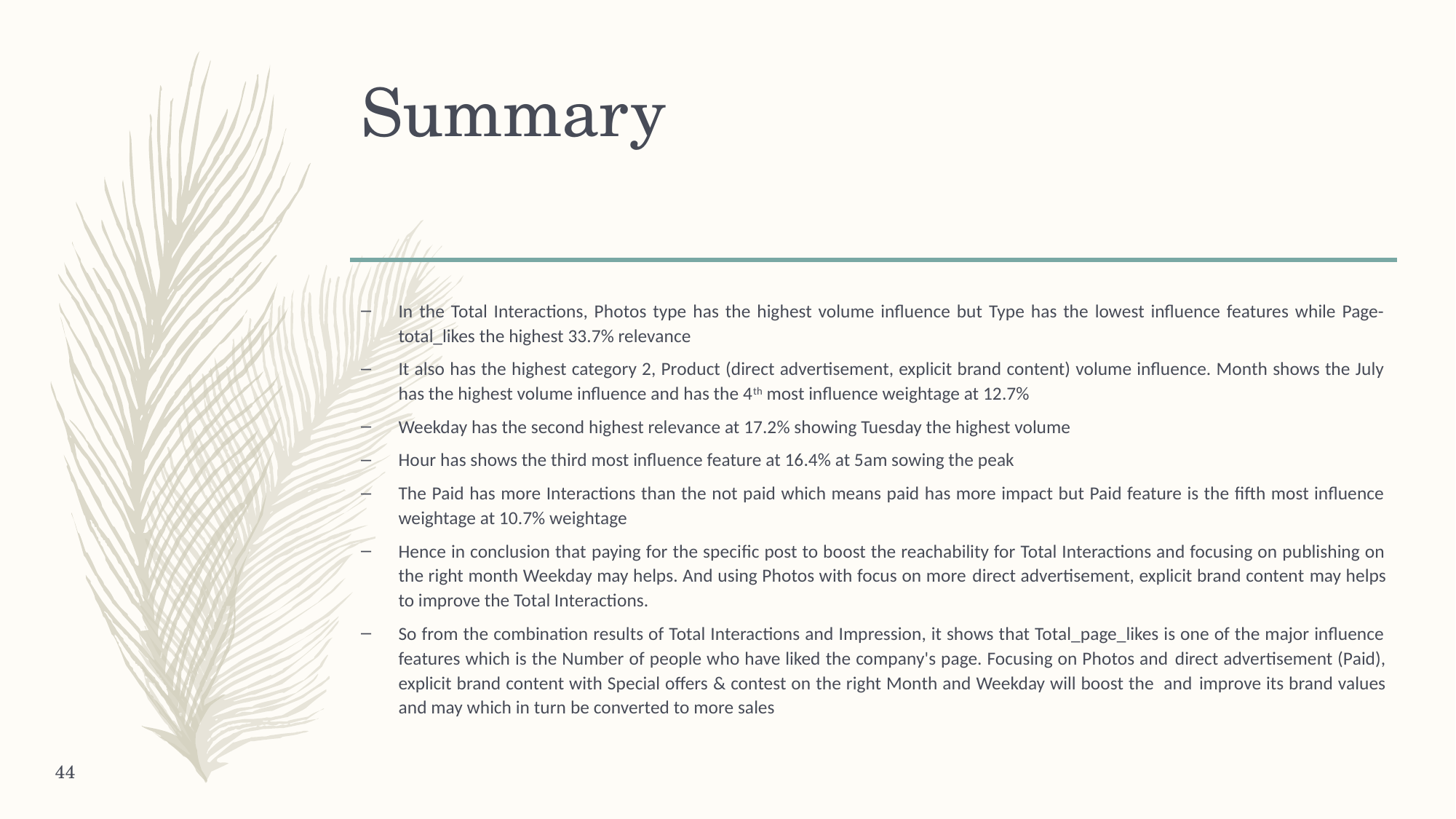

# Summary
In the Total Interactions, Photos type has the highest volume influence but Type has the lowest influence features while Page-total_likes the highest 33.7% relevance
It also has the highest category 2, Product (direct advertisement, explicit brand content) volume influence. Month shows the July has the highest volume influence and has the 4th most influence weightage at 12.7%
Weekday has the second highest relevance at 17.2% showing Tuesday the highest volume
Hour has shows the third most influence feature at 16.4% at 5am sowing the peak
The Paid has more Interactions than the not paid which means paid has more impact but Paid feature is the fifth most influence weightage at 10.7% weightage
Hence in conclusion that paying for the speciﬁc post to boost the reachability for Total Interactions and focusing on publishing on the right month Weekday may helps. And using Photos with focus on more direct advertisement, explicit brand content may helps to improve the Total Interactions.
So from the combination results of Total Interactions and Impression, it shows that Total_page_likes is one of the major influence features which is the Number of people who have liked the company's page. Focusing on Photos and direct advertisement (Paid), explicit brand content with Special offers & contest on the right Month and Weekday will boost the  and improve its brand values and may which in turn be converted to more sales
44